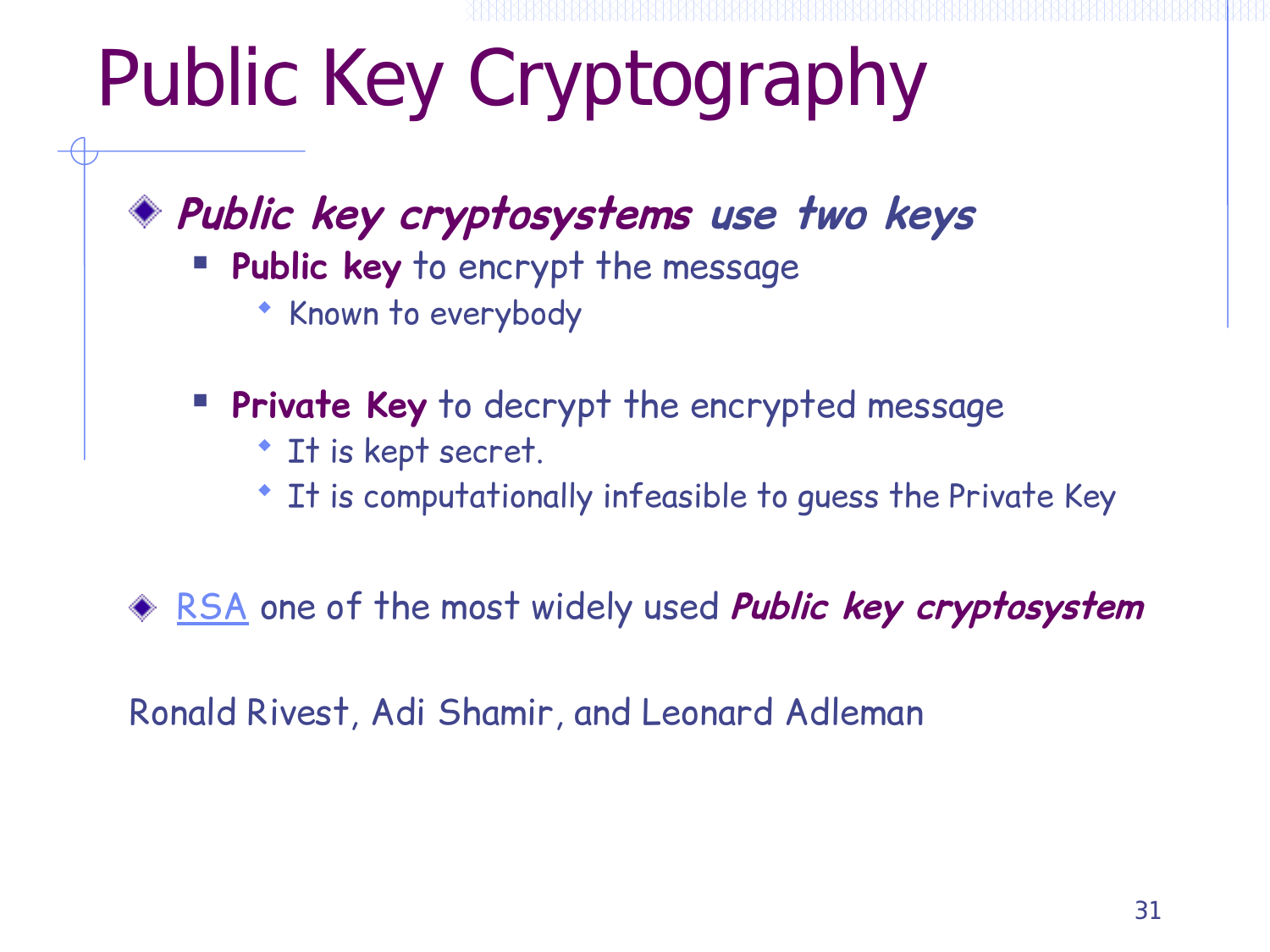

# Public Key Cryptography
Public key cryptosystems use two keys
Public key to encrypt the message
Known to everybody

Private Key to decrypt the encrypted message
It is kept secret.
It is computationally infeasible to guess the Private Key

RSA one of the most widely used Public key cryptosystem

Ronald Rivest, Adi Shamir, and Leonard Adleman

31